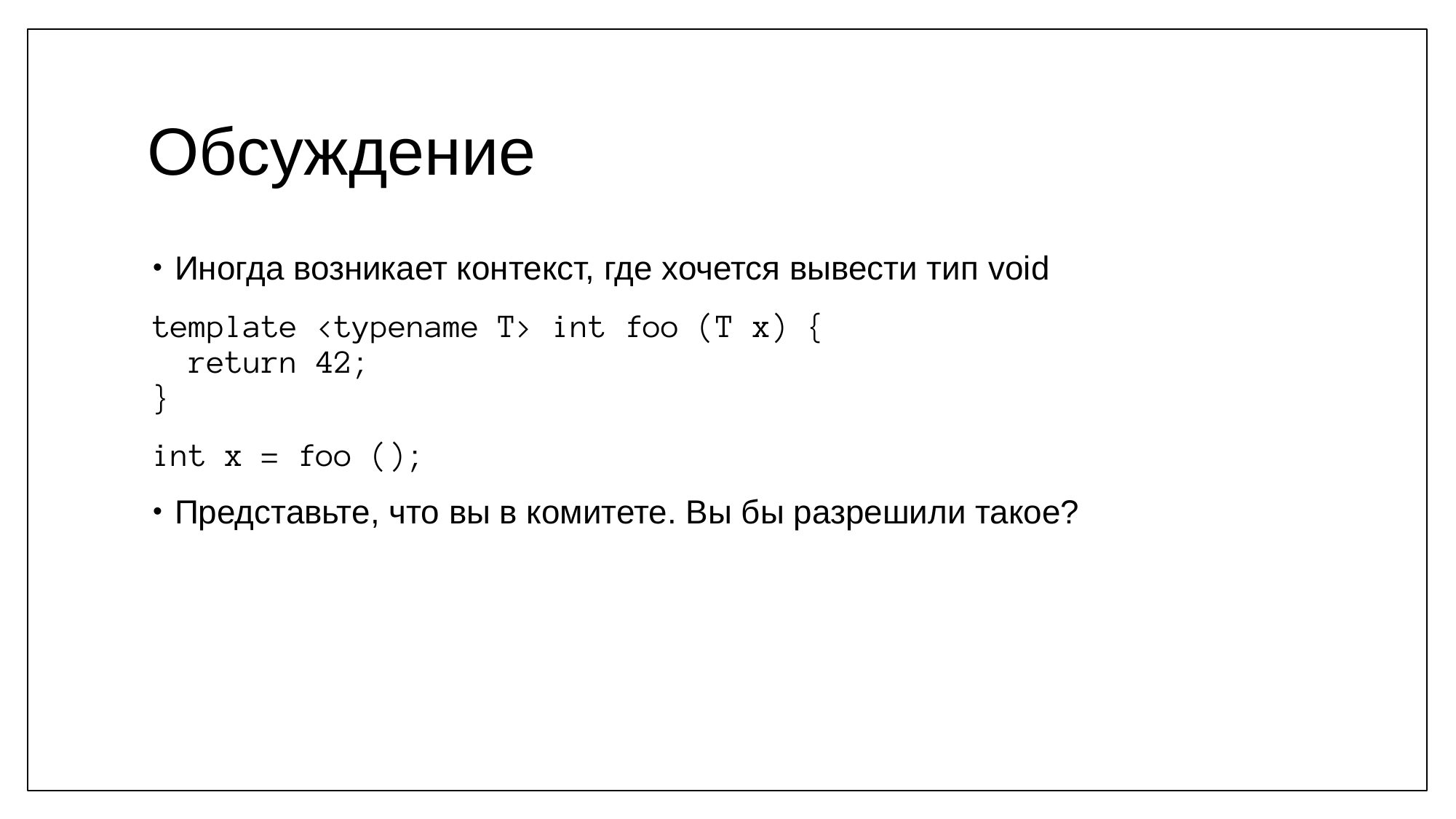

# Обсуждение
Иногда возникает контекст, где хочется вывести тип void
template <typename T> int foo (T x) {
  return 42;
}
int x = foo ();
Представьте, что вы в комитете. Вы бы разрешили такое?